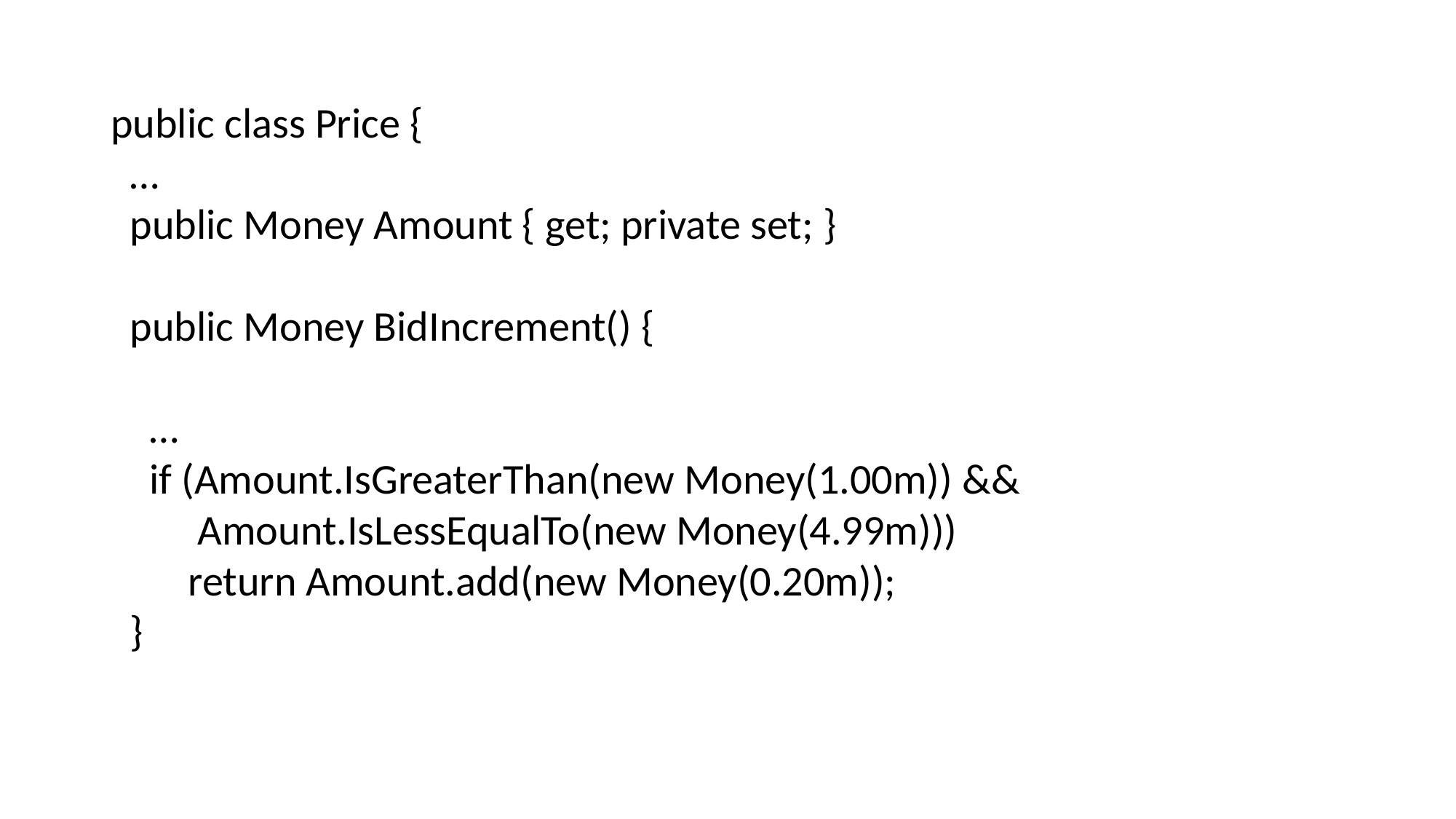

public class Price {
  …
  public Money Amount { get; private set; }

  public Money BidIncrement() {

    …
    if (Amount.IsGreaterThan(new Money(1.00m)) &&
         Amount.IsLessEqualTo(new Money(4.99m)))
        return Amount.add(new Money(0.20m));
  }